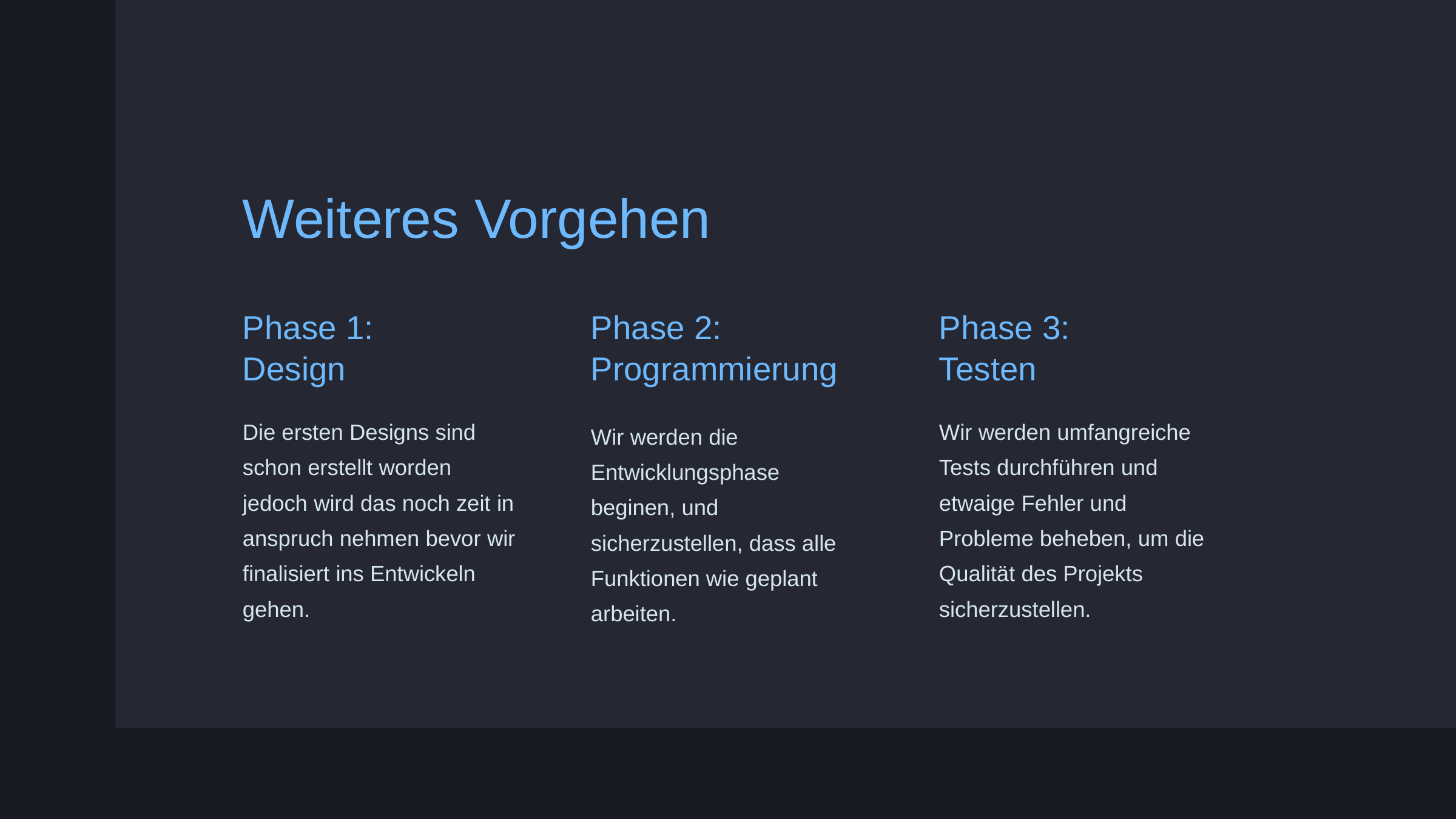

Weiteres Vorgehen
Phase 1:
Design
Phase 2: Programmierung
Phase 3:
Testen
Die ersten Designs sind schon erstellt worden jedoch wird das noch zeit in anspruch nehmen bevor wir finalisiert ins Entwickeln gehen.
Wir werden umfangreiche Tests durchführen und etwaige Fehler und Probleme beheben, um die Qualität des Projekts sicherzustellen.
Wir werden die Entwicklungsphase beginen, und sicherzustellen, dass alle Funktionen wie geplant arbeiten.